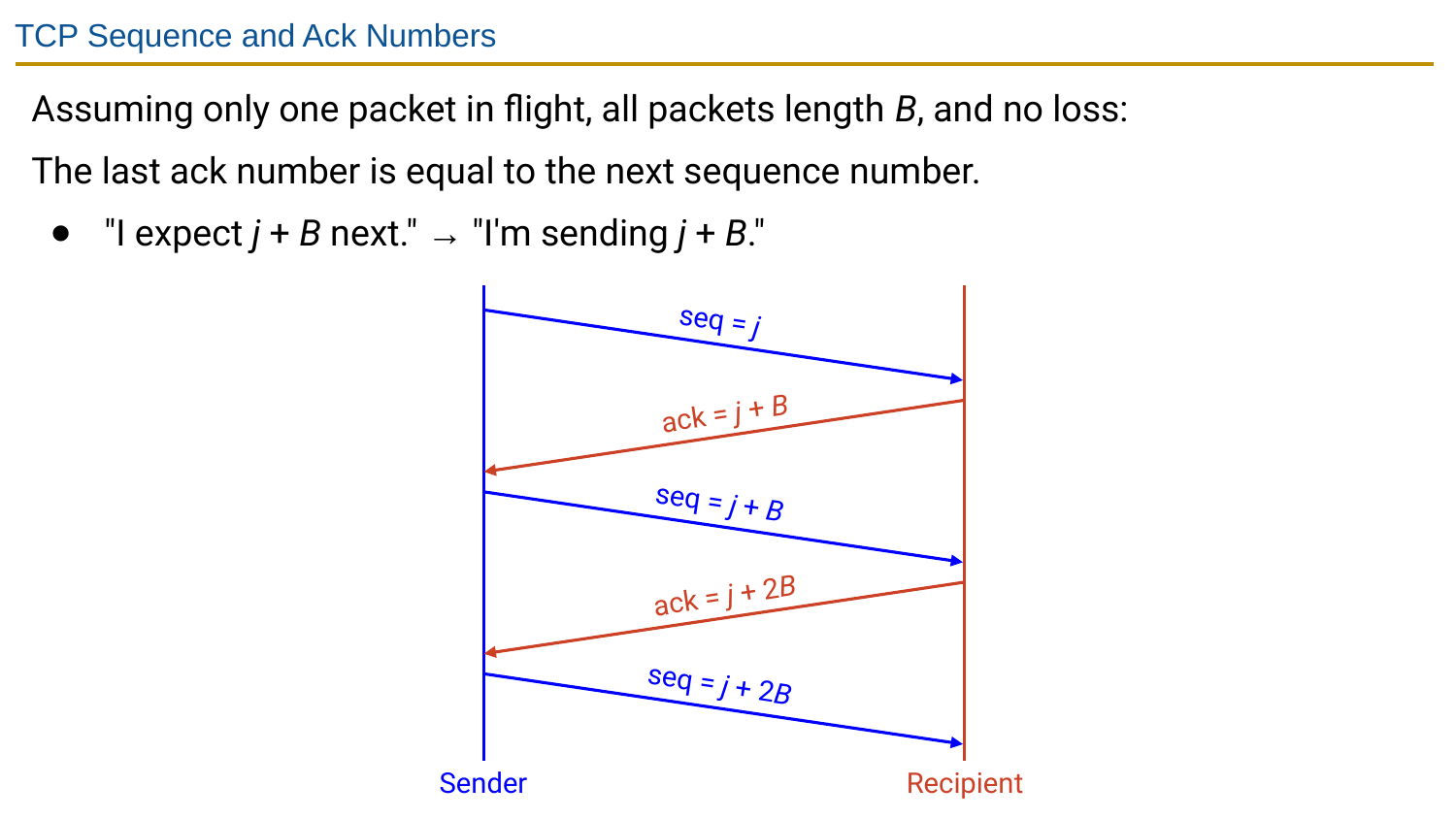

# TCP Sequence and Ack Numbers
Assuming only one packet in flight, all packets length B, and no loss:
The last ack number is equal to the next sequence number.
"I expect j + B next." → "I'm sending j + B."
seq = j
ack = j + B
seq = j + B
ack = j + 2B
seq = j + 2B
Sender
Recipient